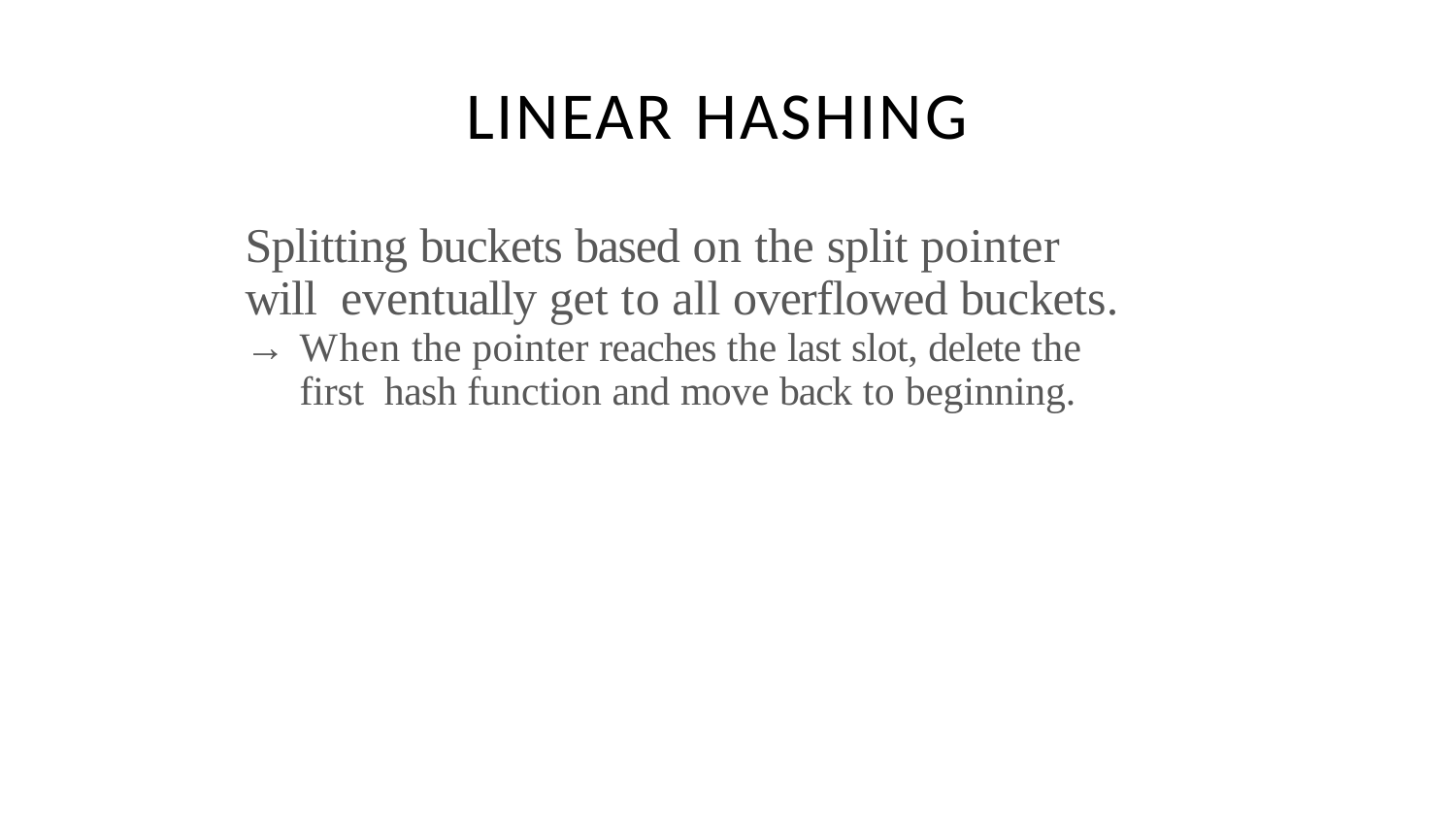

# LINEAR HASHING
Splitting buckets based on the split pointer will  eventually get to all overflowed buckets.
→ When the pointer reaches the last slot, delete the first  hash function and move back to beginning.